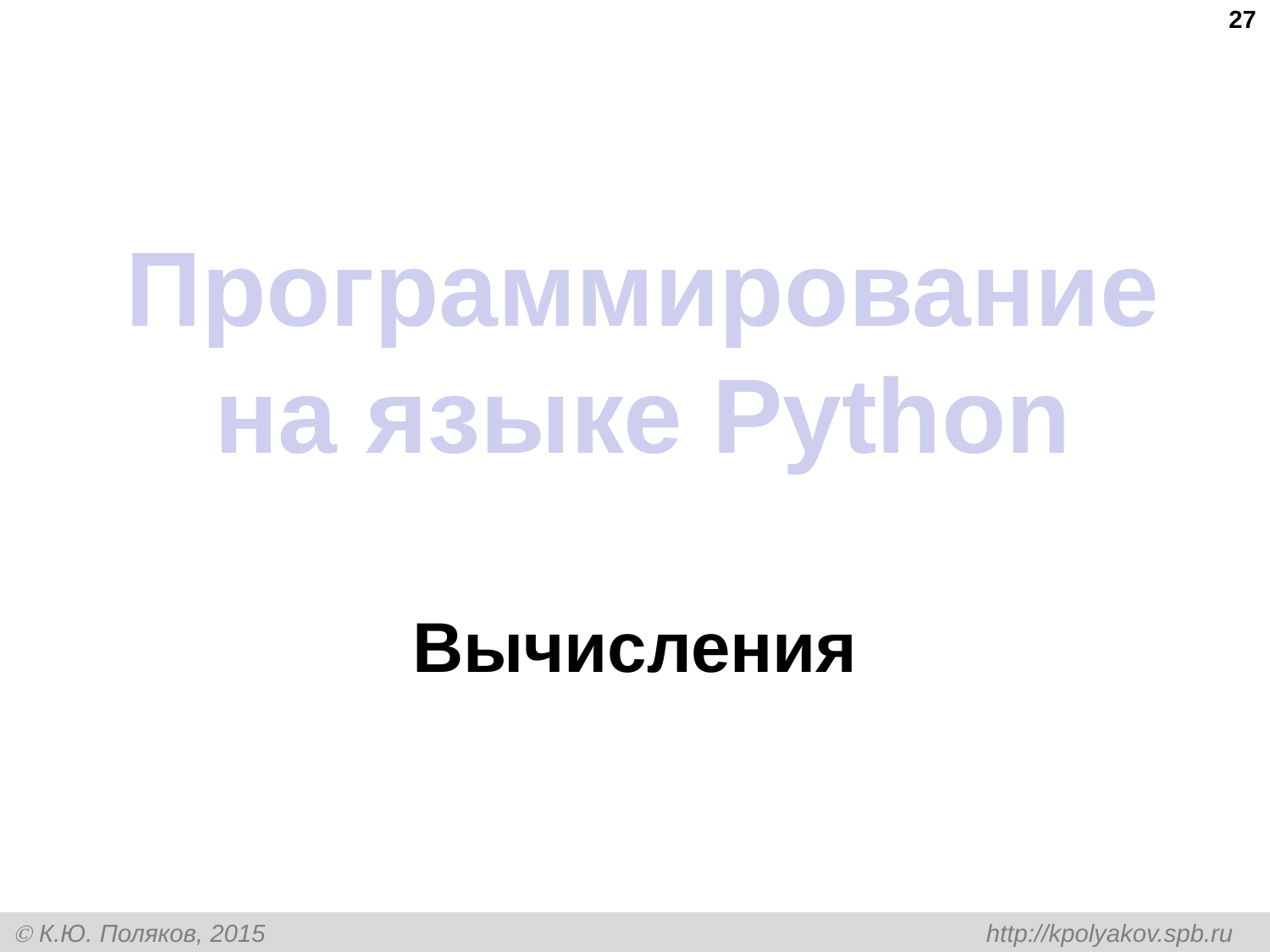

27
# Программирование на языке Python
Вычисления